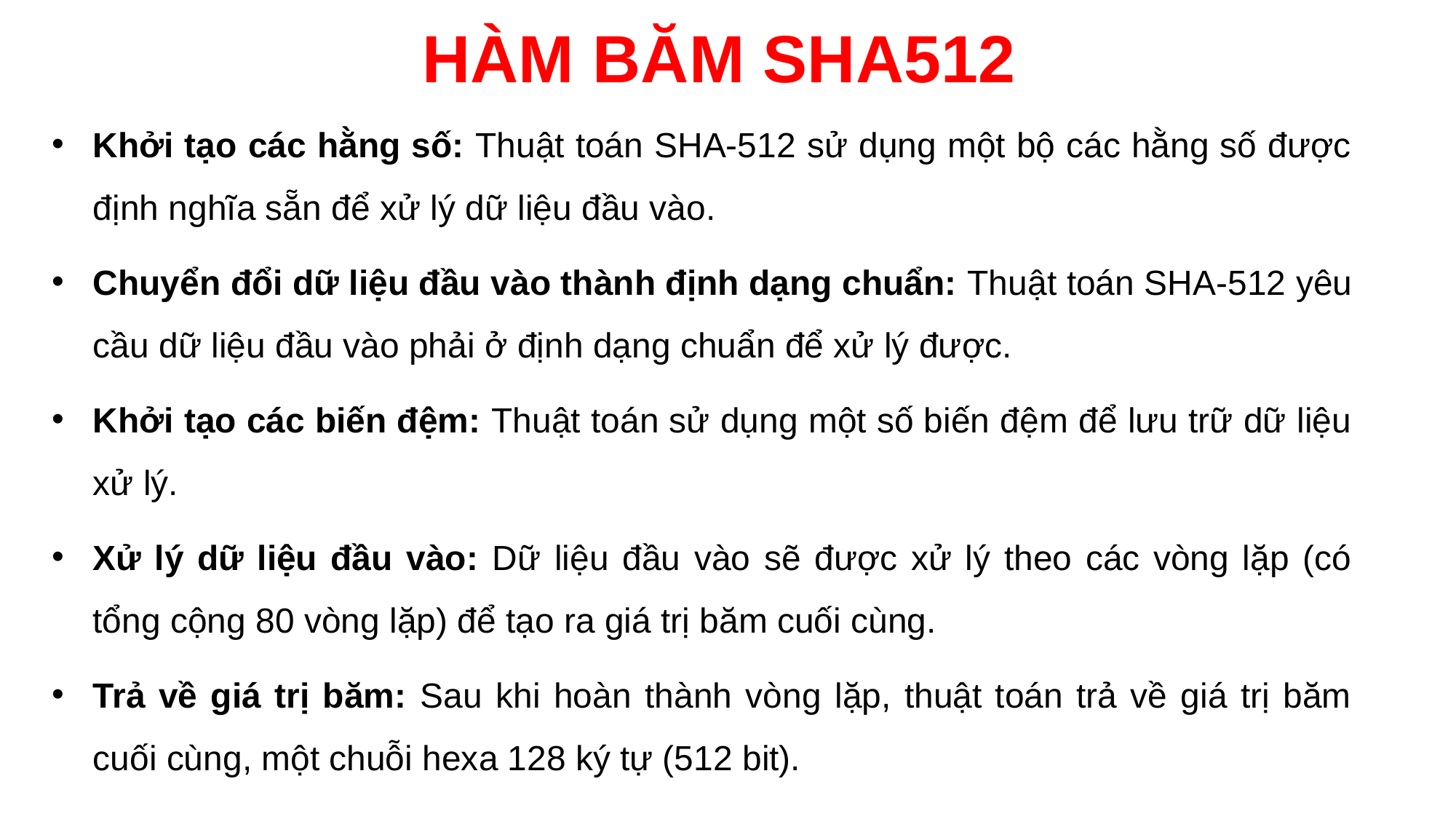

# HÀM BĂM SHA512
Khởi tạo các hằng số: Thuật toán SHA-512 sử dụng một bộ các hằng số được định nghĩa sẵn để xử lý dữ liệu đầu vào.
Chuyển đổi dữ liệu đầu vào thành định dạng chuẩn: Thuật toán SHA-512 yêu cầu dữ liệu đầu vào phải ở định dạng chuẩn để xử lý được.
Khởi tạo các biến đệm: Thuật toán sử dụng một số biến đệm để lưu trữ dữ liệu xử lý.
Xử lý dữ liệu đầu vào: Dữ liệu đầu vào sẽ được xử lý theo các vòng lặp (có tổng cộng 80 vòng lặp) để tạo ra giá trị băm cuối cùng.
Trả về giá trị băm: Sau khi hoàn thành vòng lặp, thuật toán trả về giá trị băm cuối cùng, một chuỗi hexa 128 ký tự (512 bit).